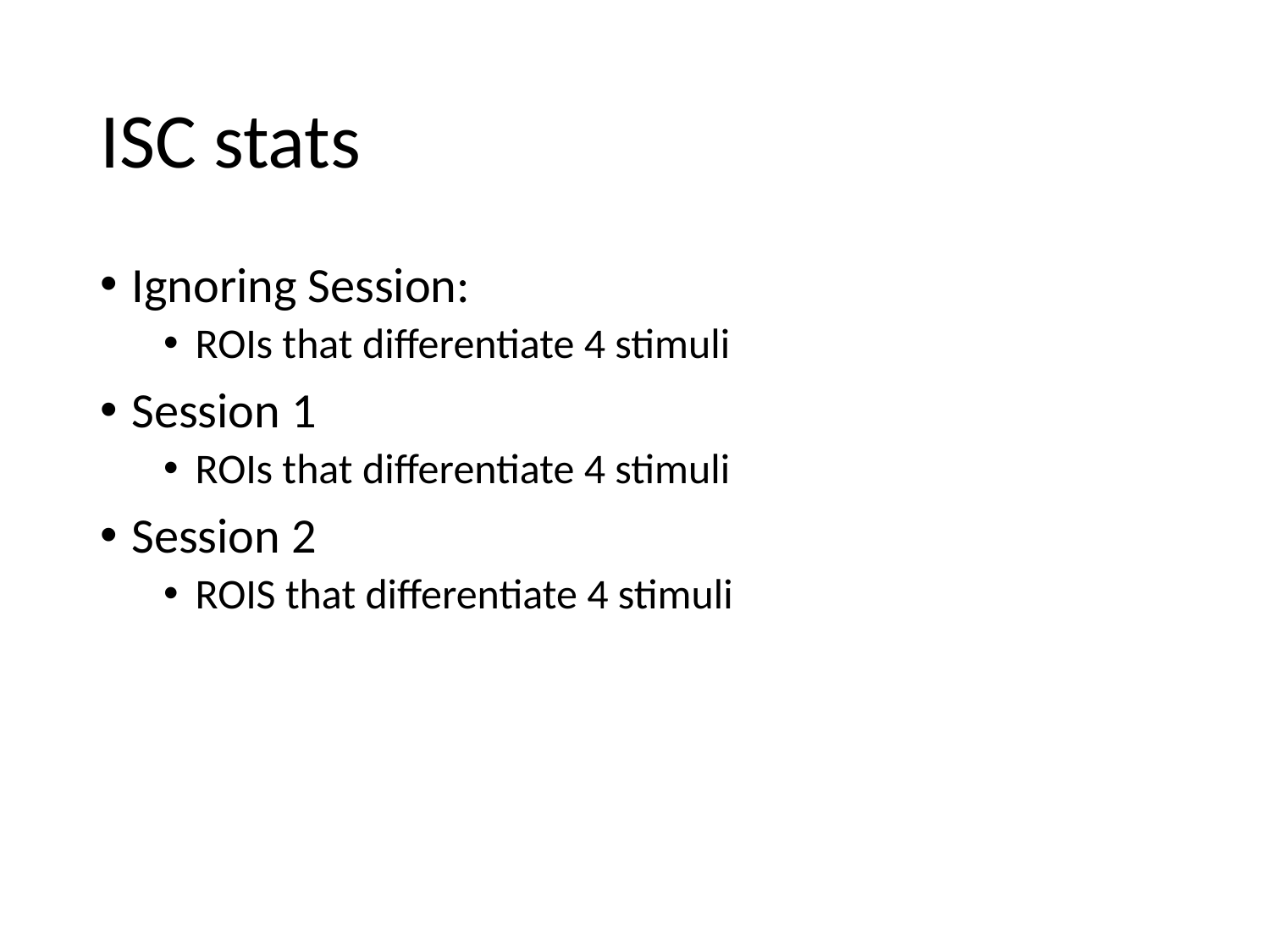

# ISC stats
Ignoring Session:
ROIs that differentiate 4 stimuli
Session 1
ROIs that differentiate 4 stimuli
Session 2
ROIS that differentiate 4 stimuli